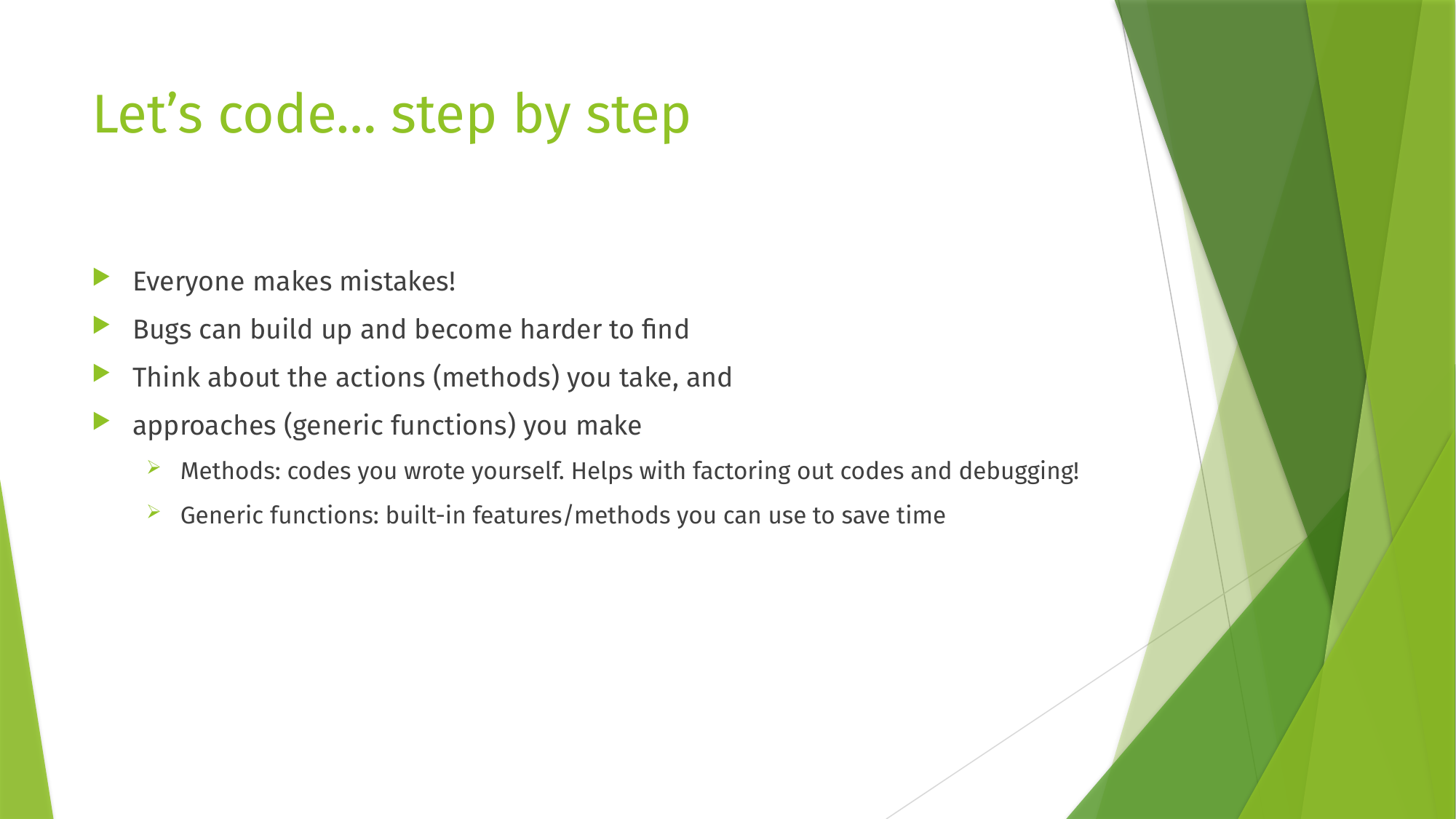

# Let’s code… step by step
Everyone makes mistakes!
Bugs can build up and become harder to find
Think about the actions (methods) you take, and
approaches (generic functions) you make
Methods: codes you wrote yourself. Helps with factoring out codes and debugging!
Generic functions: built-in features/methods you can use to save time